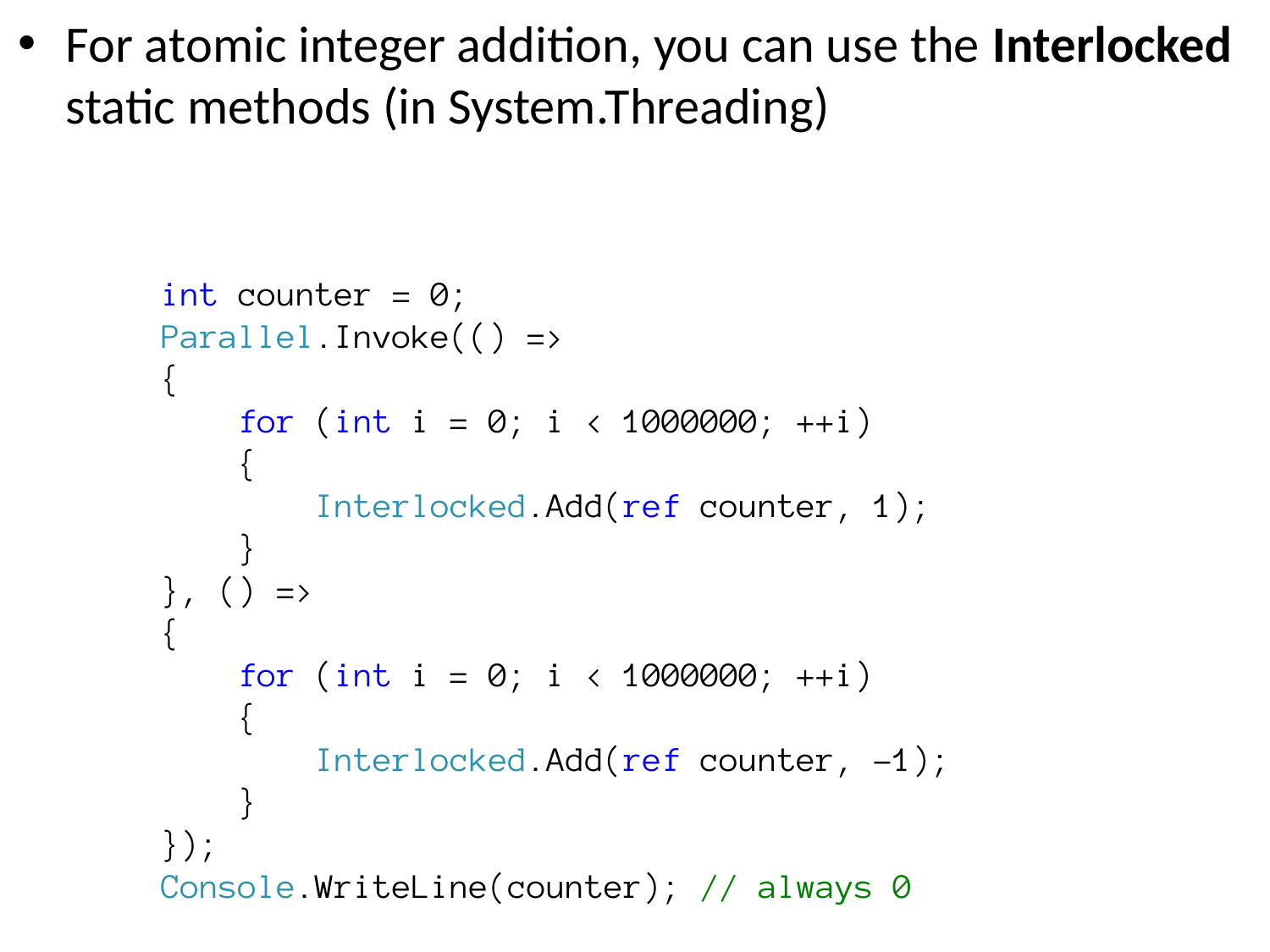

For atomic integer addition, you can use the Interlocked static methods (in System.Threading)
        int counter = 0;
        Parallel.Invoke(() =>
        {
            for (int i = 0; i < 1000000; ++i)
            {
                Interlocked.Add(ref counter, 1);
            }
        }, () =>
        {
            for (int i = 0; i < 1000000; ++i)
            {
                Interlocked.Add(ref counter, -1);
            }
        });
        Console.WriteLine(counter); // always 0